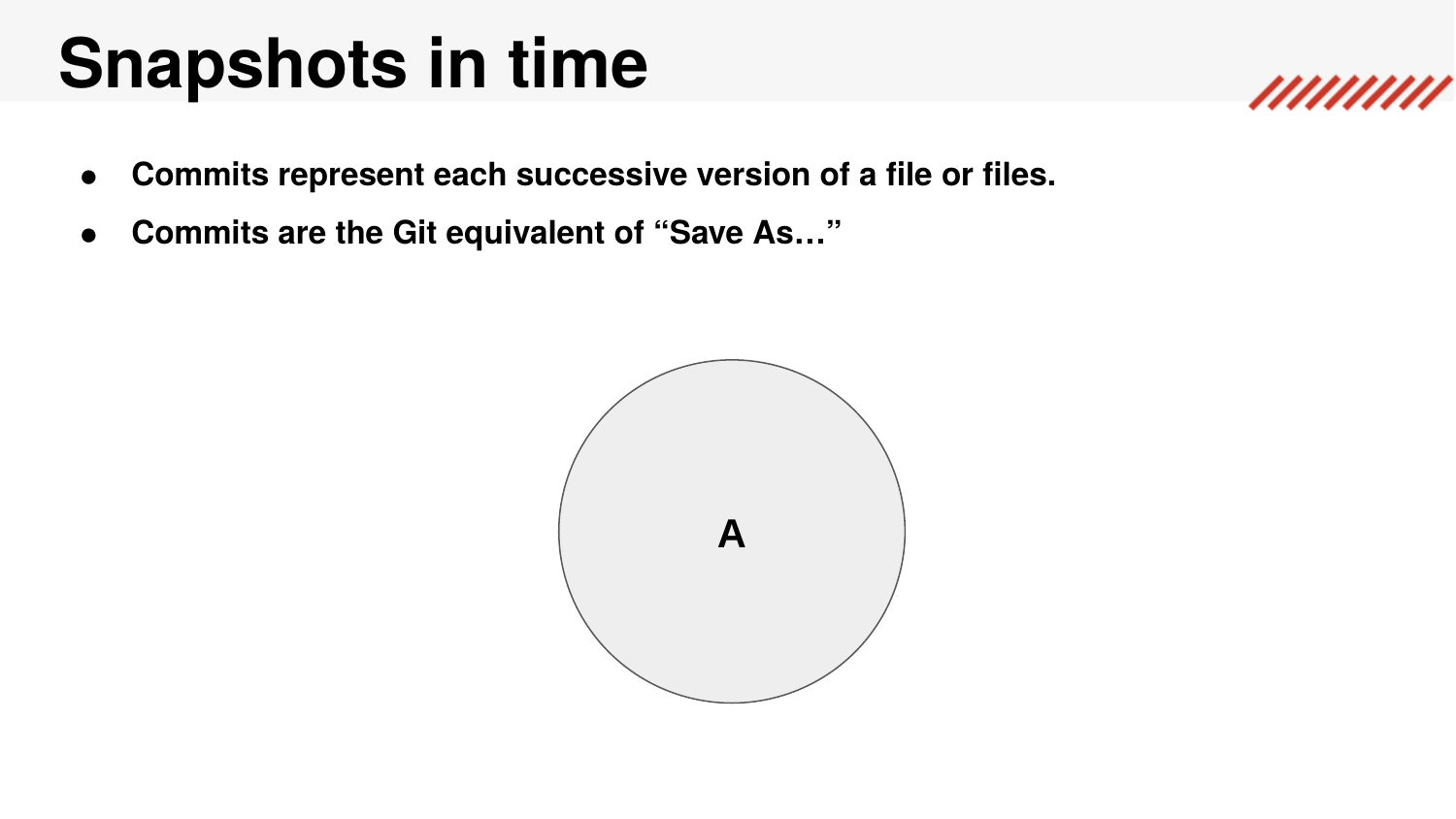

Snapshots in time

Commits represent each successive version of a file or files.
Commits are the Git equivalent of “Save As…”

A